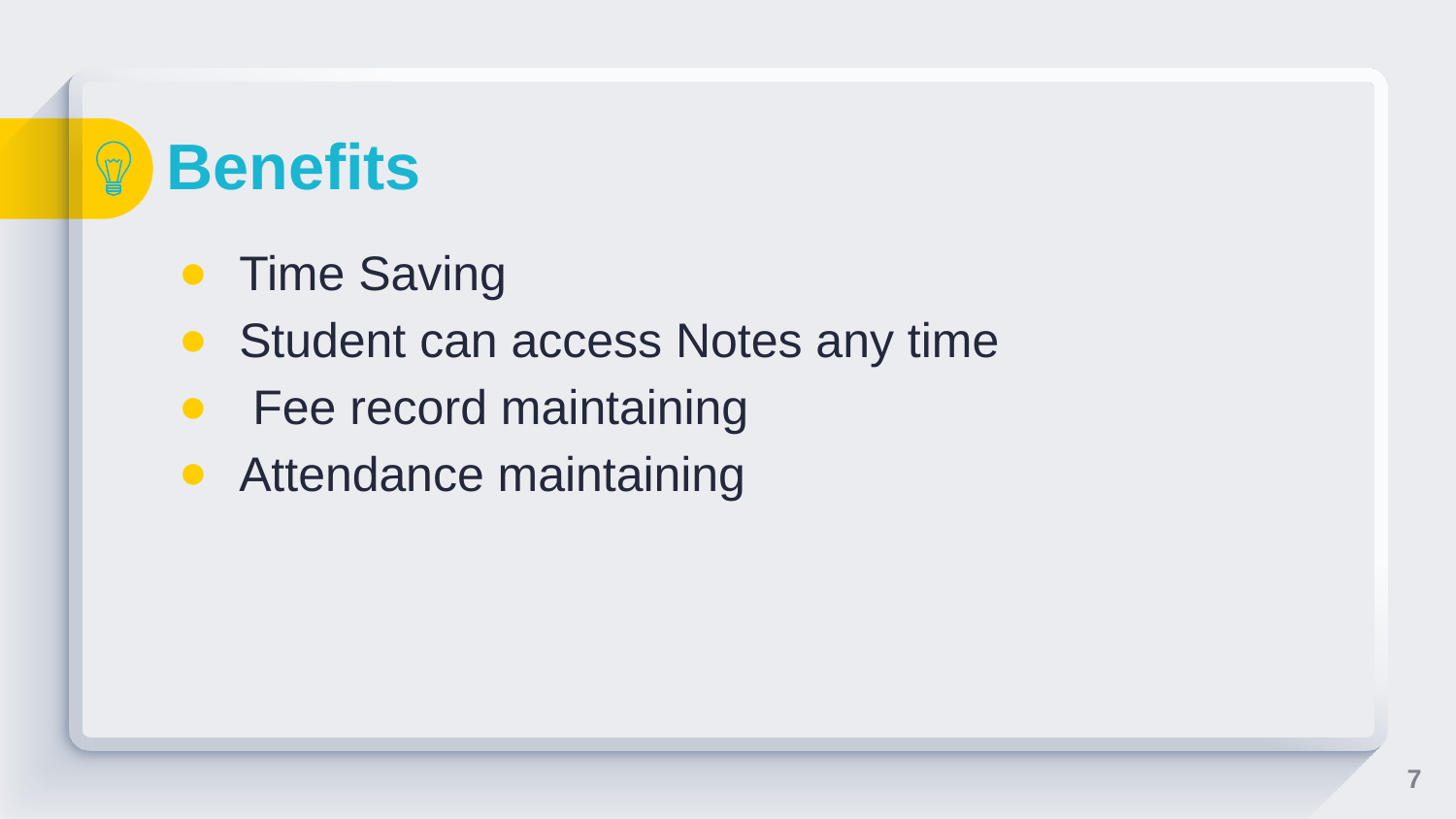

# Benefits

Time Saving
Student can access Notes any time
 Fee record maintaining
Attendance maintaining

7